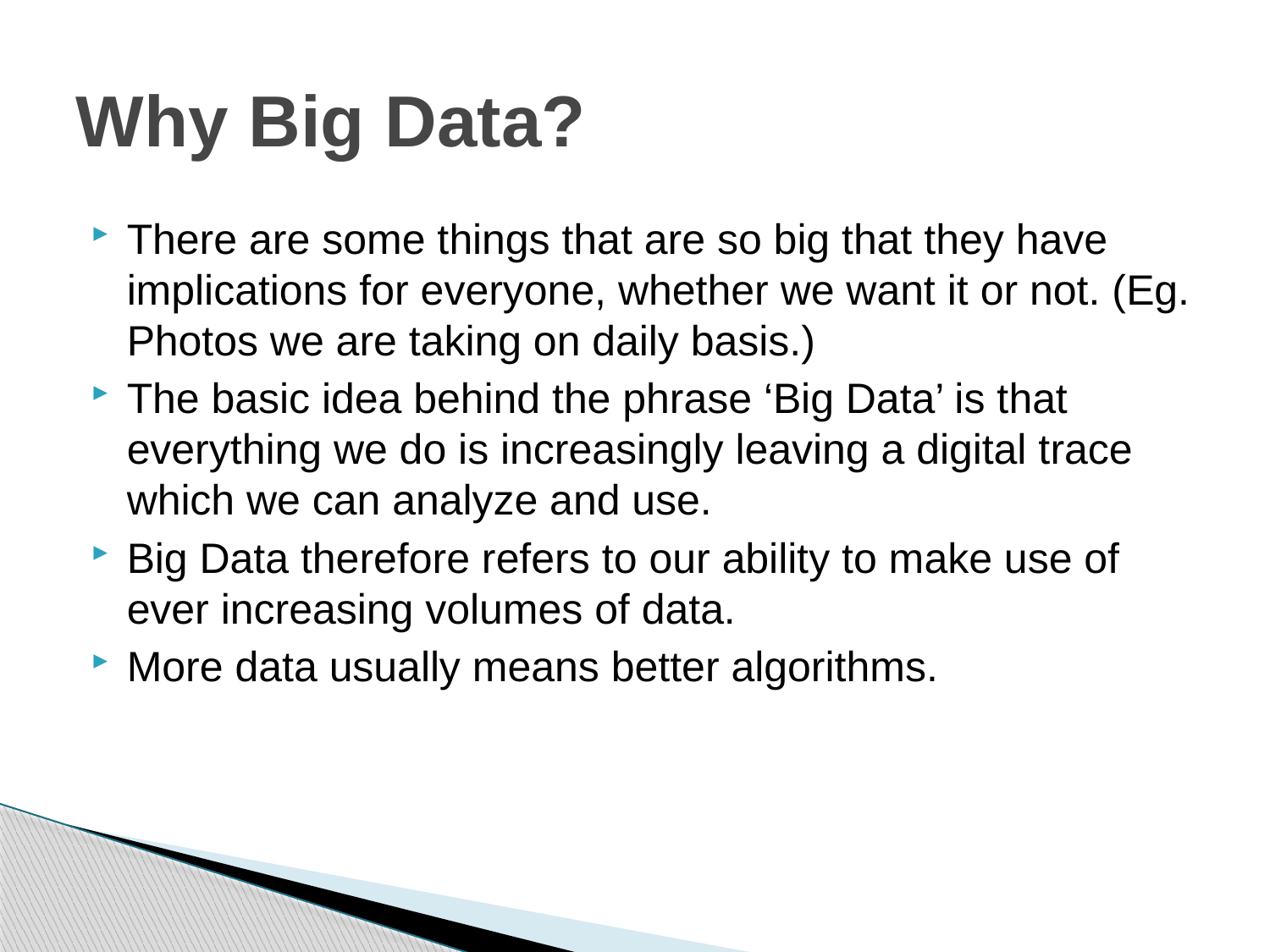

# Why Big Data?
There are some things that are so big that they have implications for everyone, whether we want it or not. (Eg. Photos we are taking on daily basis.)
The basic idea behind the phrase ‘Big Data’ is that everything we do is increasingly leaving a digital trace which we can analyze and use.
Big Data therefore refers to our ability to make use of ever increasing volumes of data.
More data usually means better algorithms.